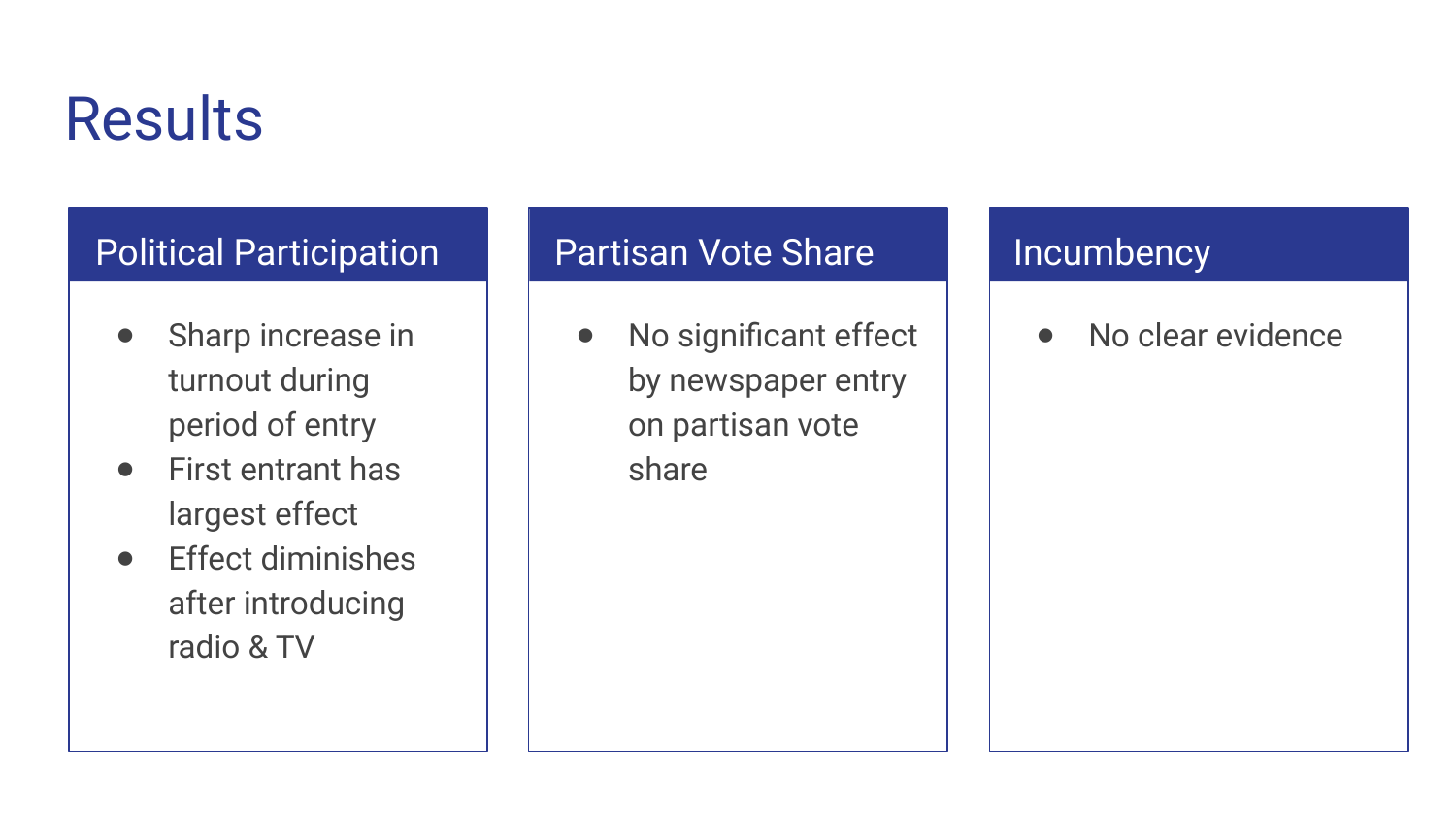

# Results

Political Participation

Partisan Vote Share

Incumbency
Sharp increase in turnout during period of entry
First entrant has largest effect
Effect diminishes after introducing radio & TV
No significant effect by newspaper entry on partisan vote share
No clear evidence